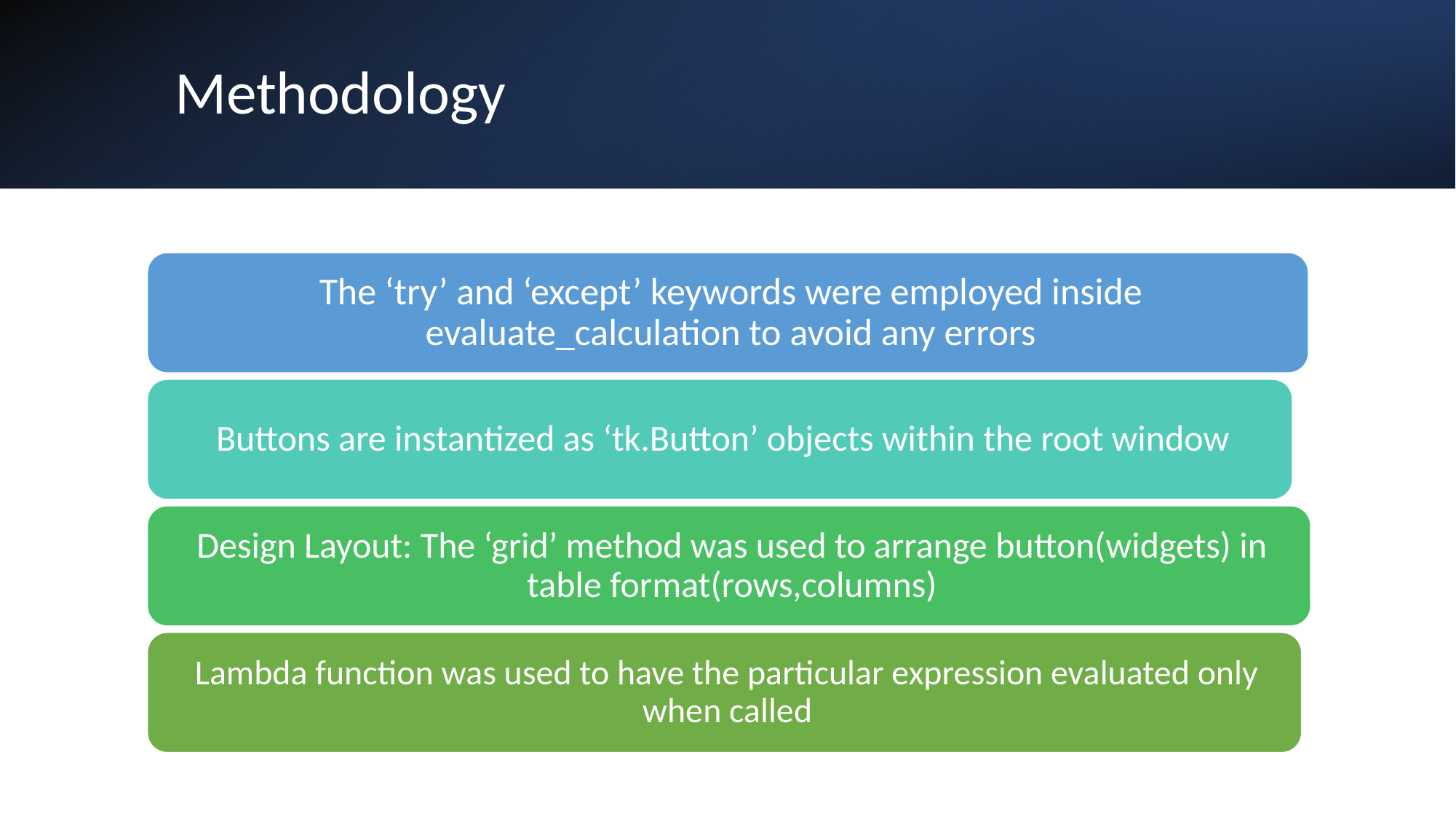

# Methodology
The ‘try’ and ‘except’ keywords were employed inside evaluate_calculation to avoid any errors
Buttons are instantized as ‘tk.Button’ objects within the root window
Design Layout: The ‘grid’ method was used to arrange button(widgets) in table format(rows,columns)
Lambda function was used to have the particular expression evaluated only when called